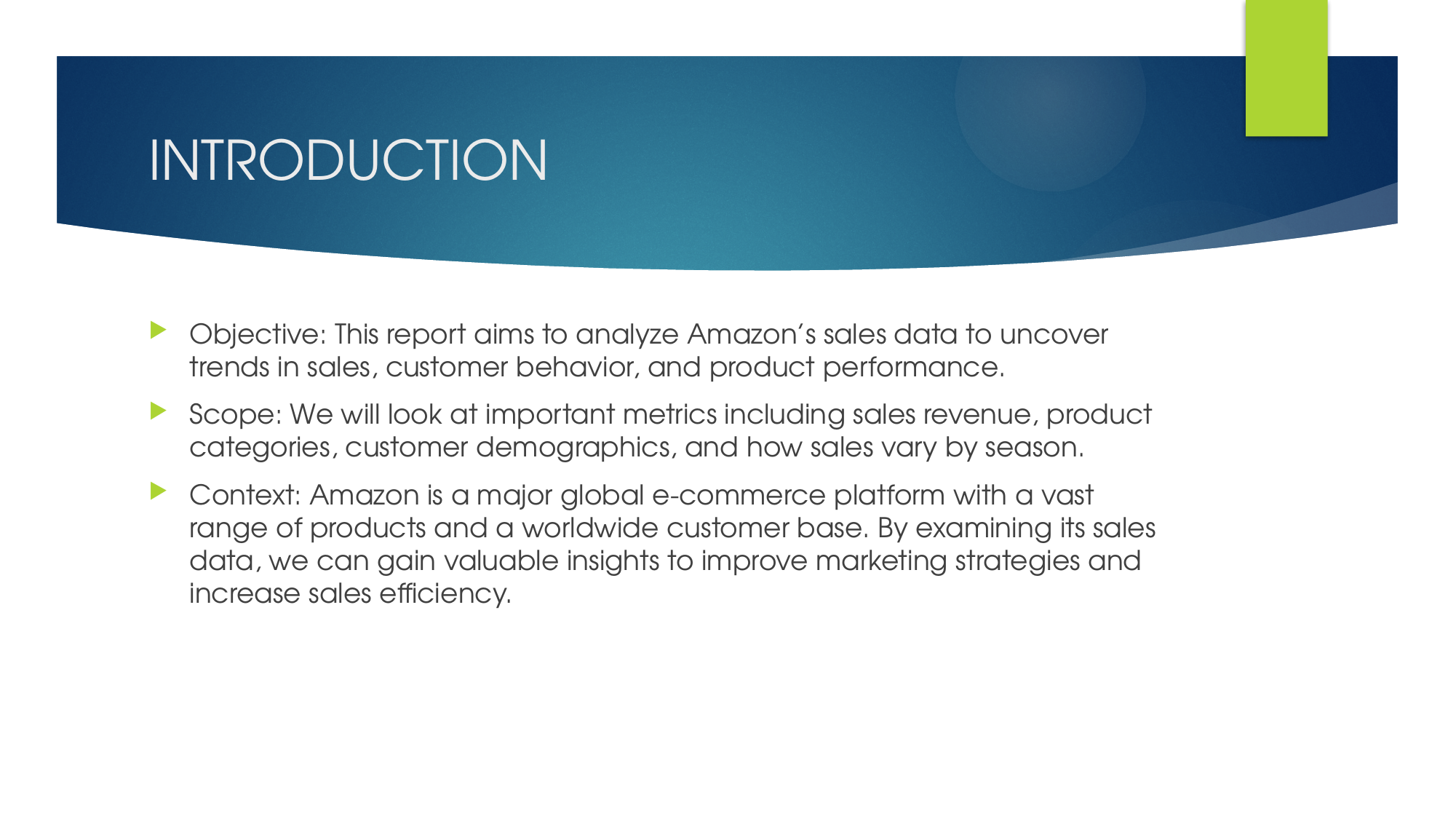

# INTRODUCTION
Objective: This report aims to analyze Amazon’s sales data to uncover trends in sales, customer behavior, and product performance.
Scope: We will look at important metrics including sales revenue, product categories, customer demographics, and how sales vary by season.
Context: Amazon is a major global e-commerce platform with a vast range of products and a worldwide customer base. By examining its sales data, we can gain valuable insights to improve marketing strategies and increase sales efficiency.